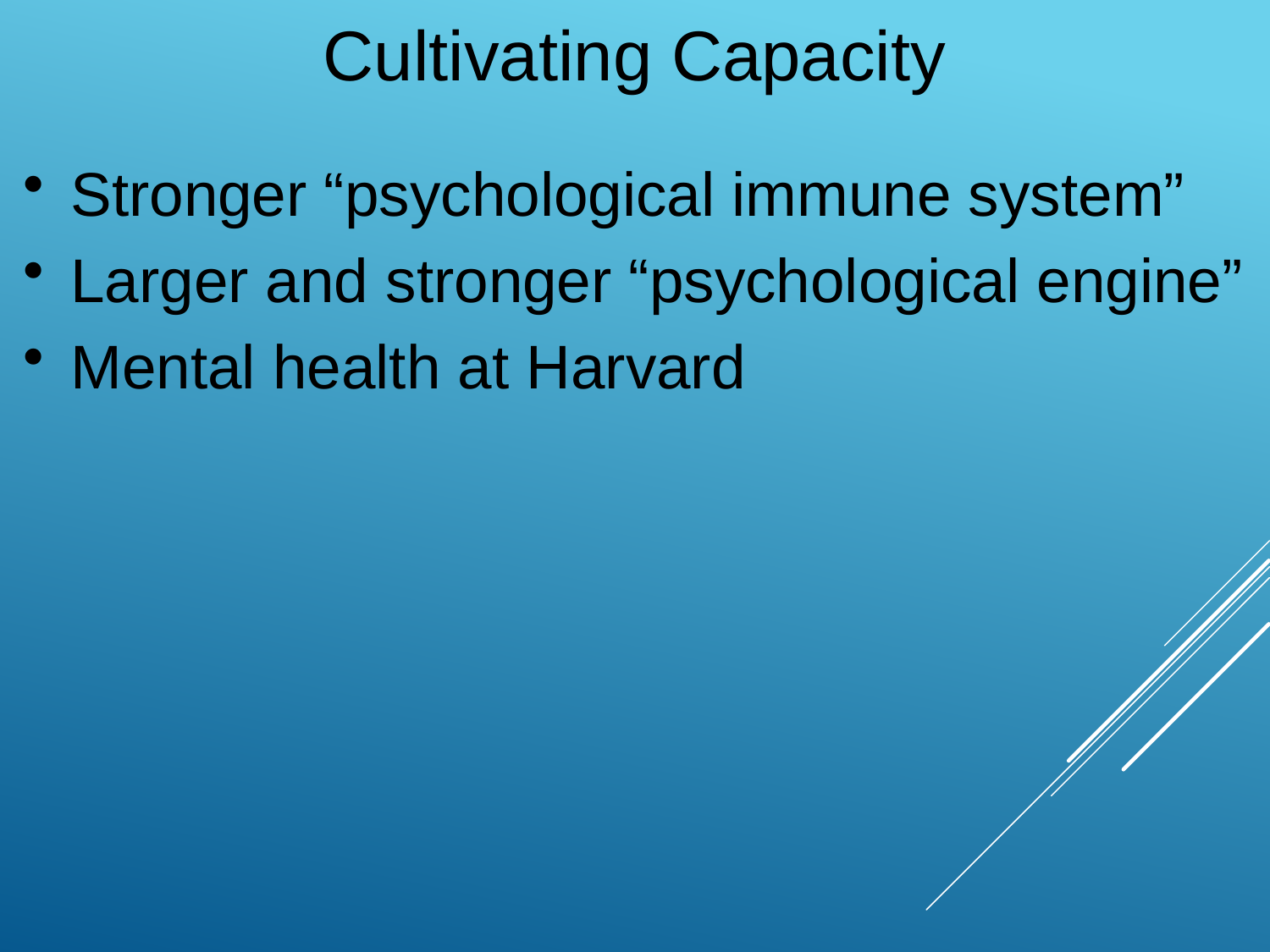

Cultivating Capacity
Stronger “psychological immune system”
Larger and stronger “psychological engine”
Mental health at Harvard